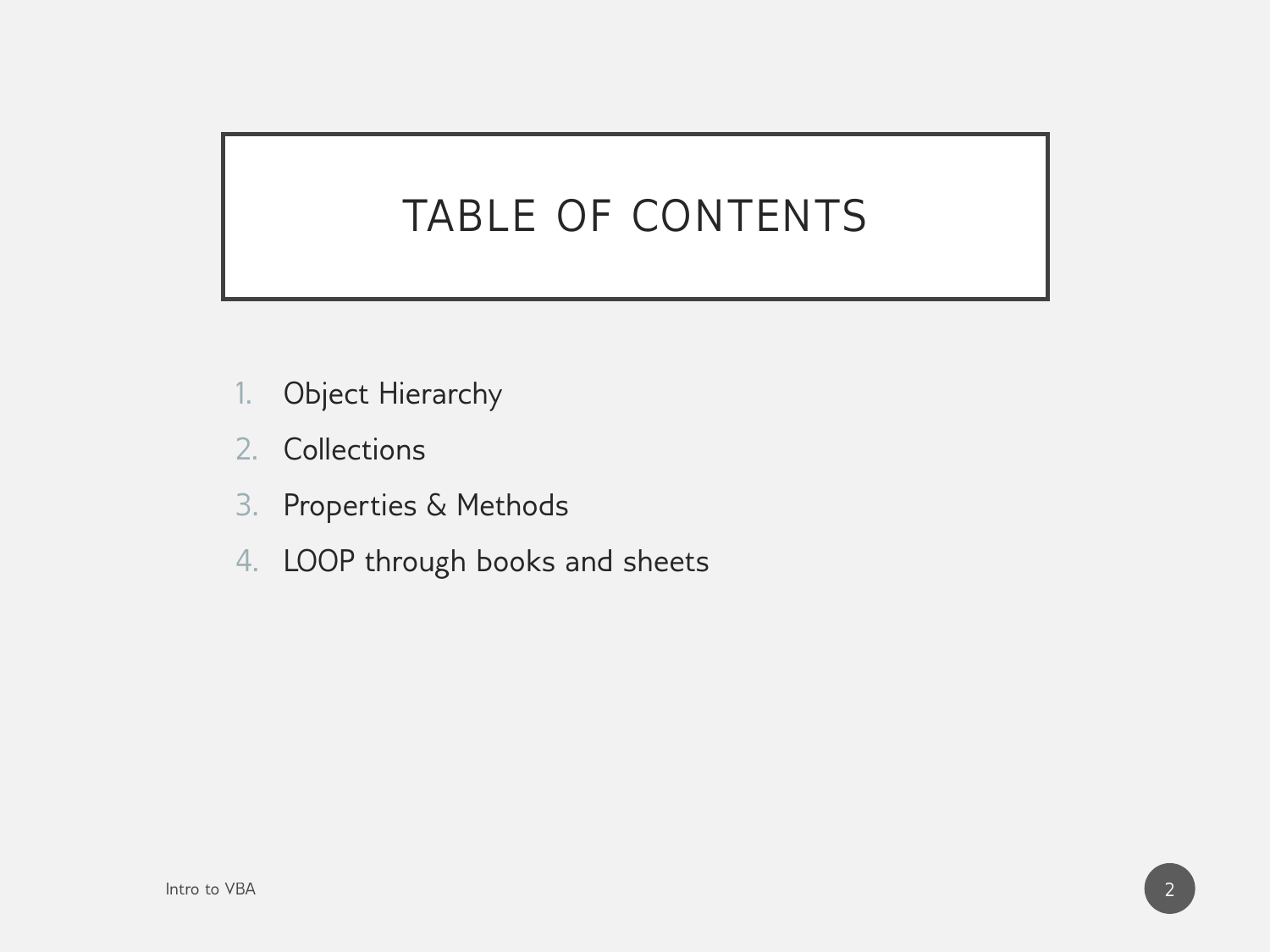

# Table of Contents
Object Hierarchy
Collections
Properties & Methods
LOOP through books and sheets

2
Intro to VBA